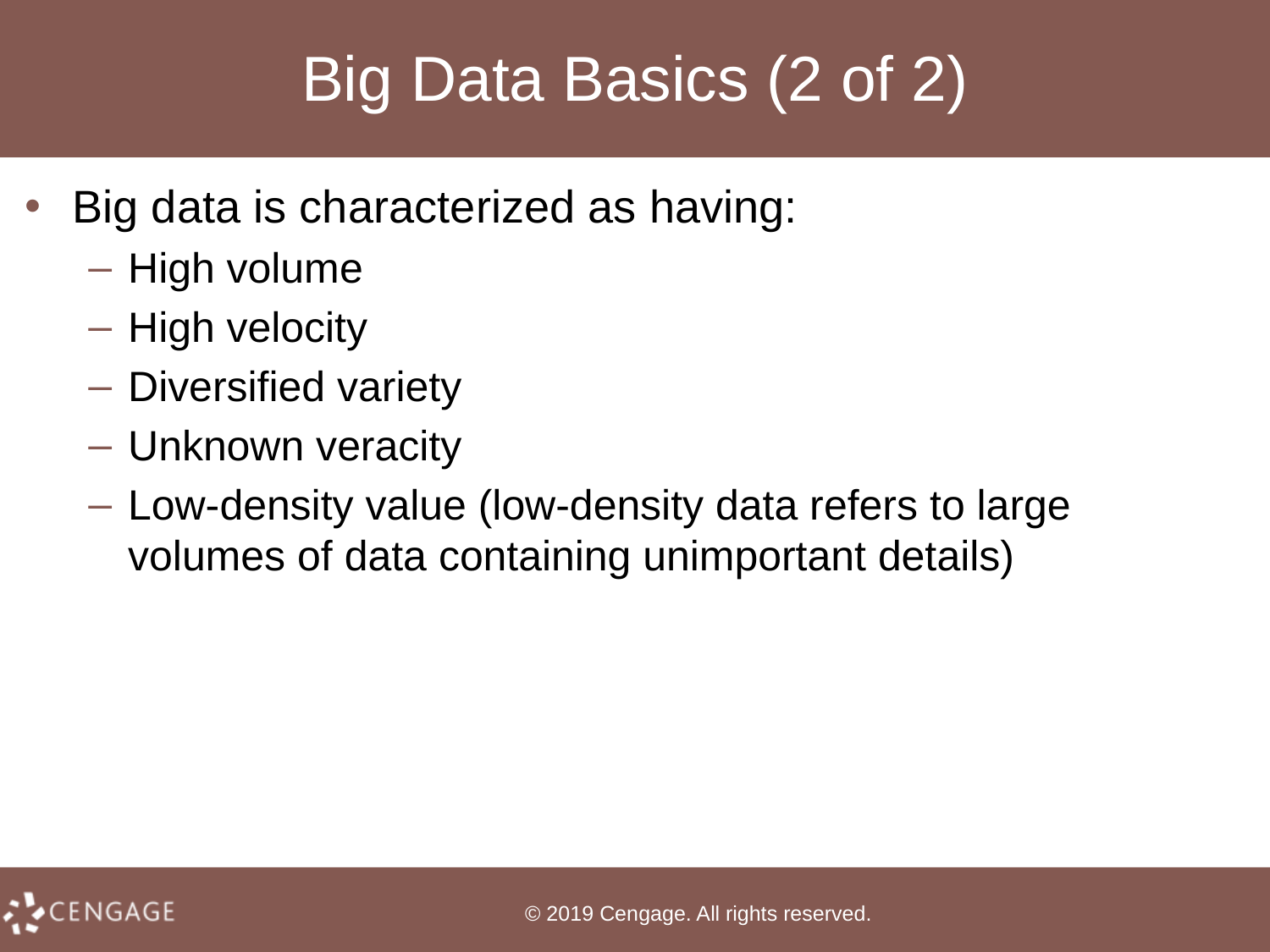

# Big Data Basics (2 of 2)
Big data is characterized as having:
High volume
High velocity
Diversified variety
Unknown veracity
Low-density value (low-density data refers to large volumes of data containing unimportant details)